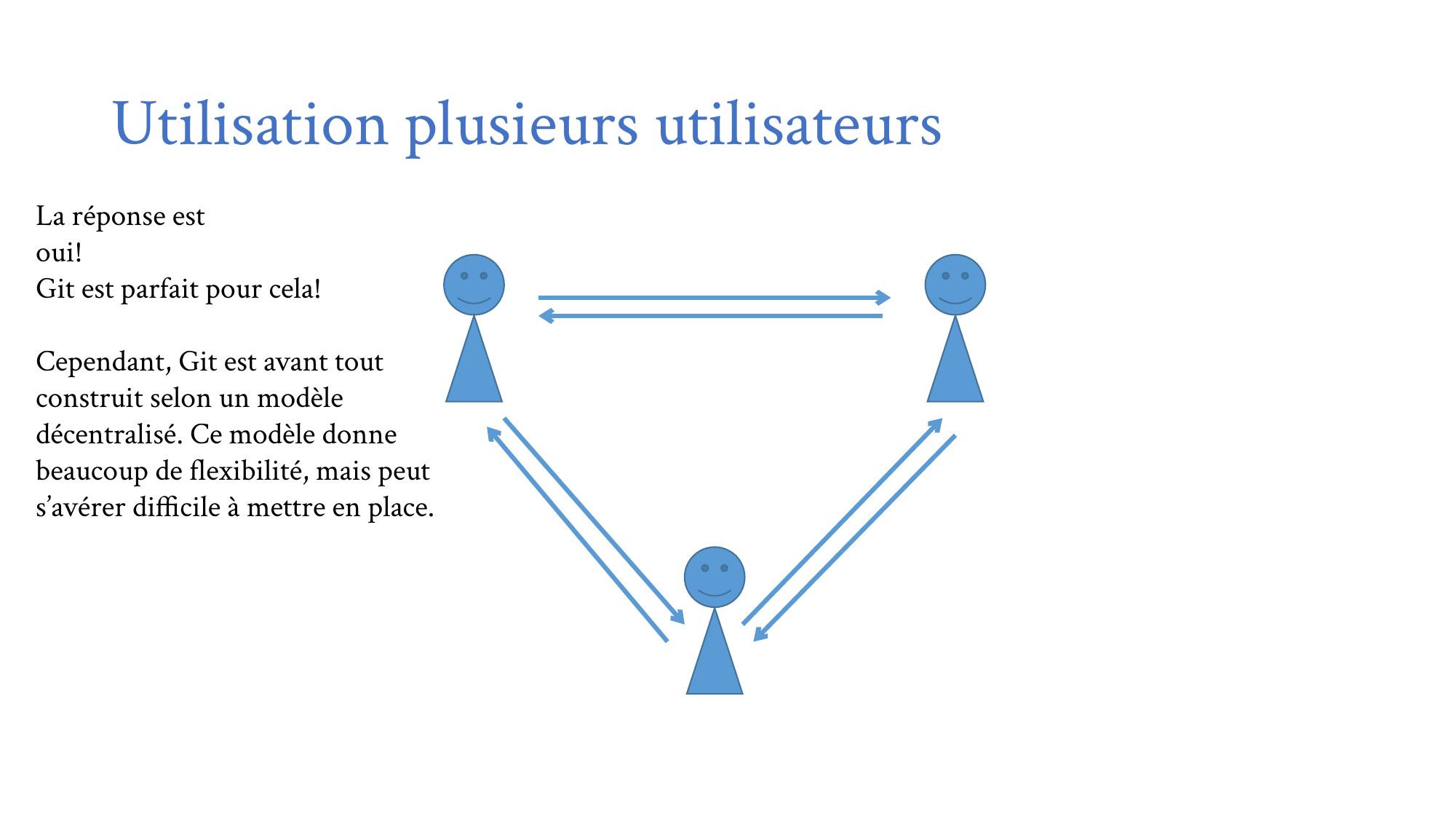

# Utilisation plusieurs utilisateurs
La réponse est
oui!
Git est parfait pour cela!

Cependant, Git est avant tout construit selon un modèle décentralisé. Ce modèle donne beaucoup de flexibilité, mais peut s’avérer difficile à mettre en place.